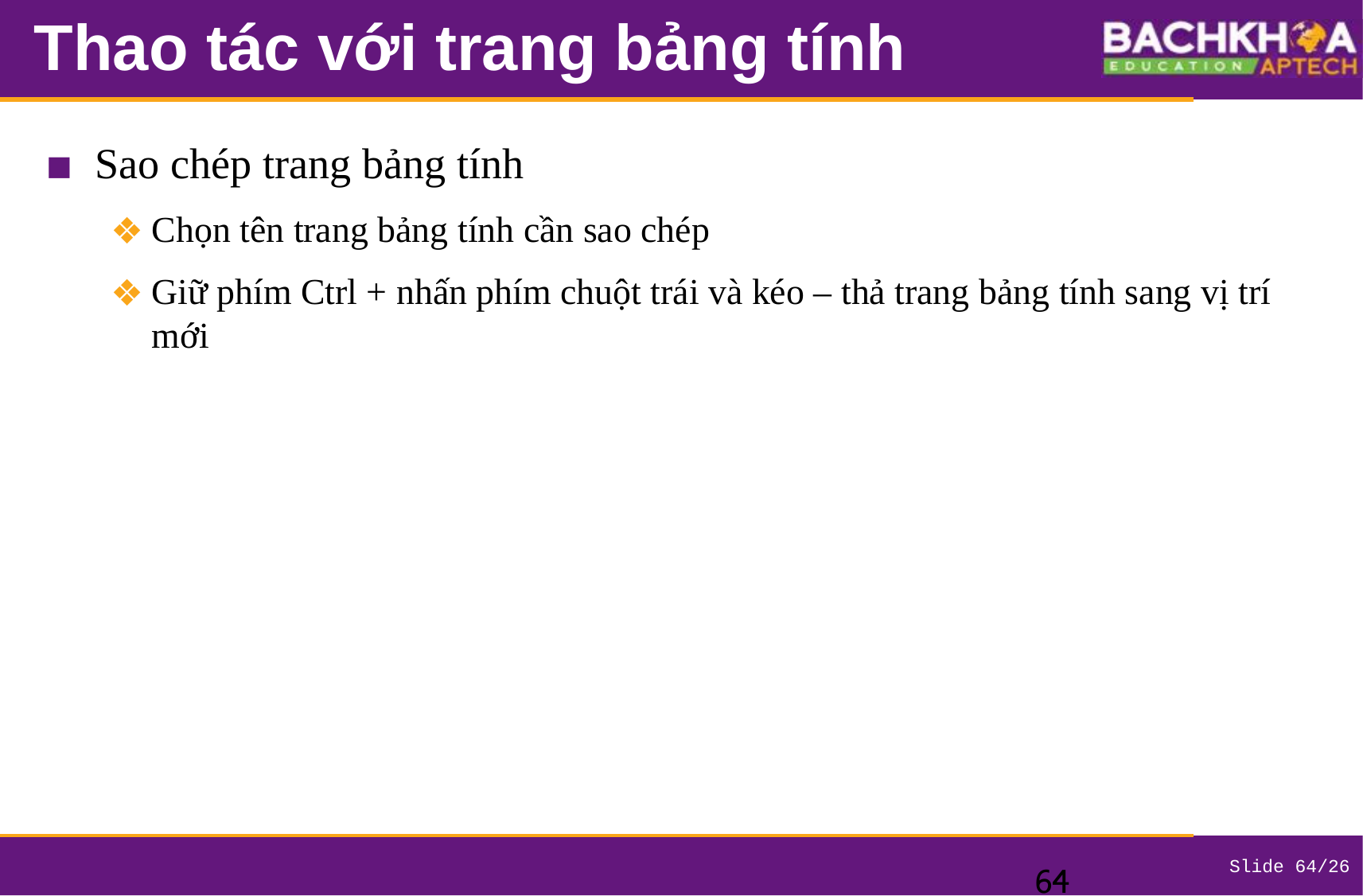

# Thao tác với trang bảng tính
Sao chép trang bảng tính
Chọn tên trang bảng tính cần sao chép
Giữ phím Ctrl + nhấn phím chuột trái và kéo – thả trang bảng tính sang vị trí mới

64